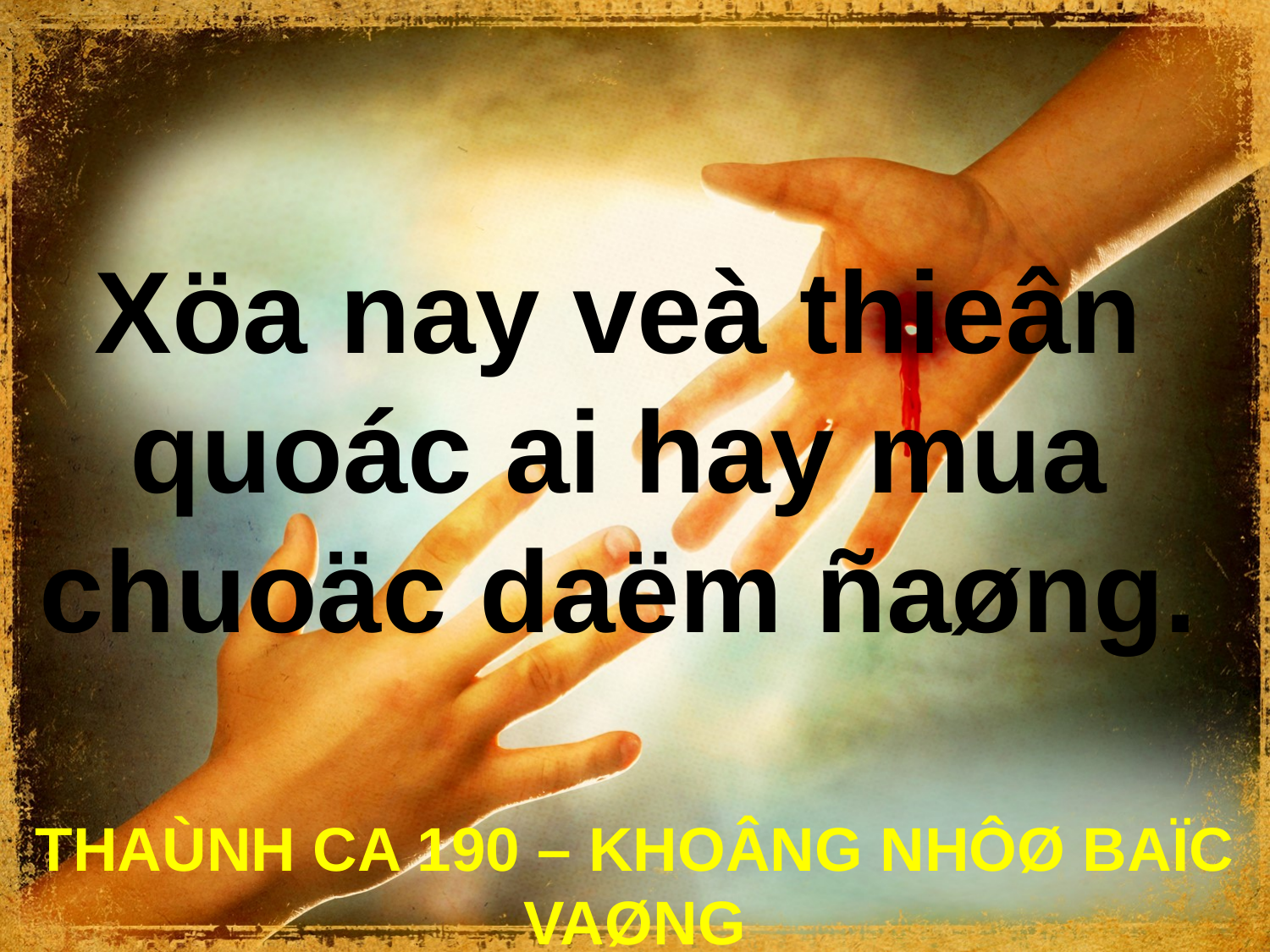

Xöa nay veà thieân
quoác ai hay mua
chuoäc daëm ñaøng.
THAÙNH CA 190 – KHOÂNG NHÔØ BAÏC VAØNG